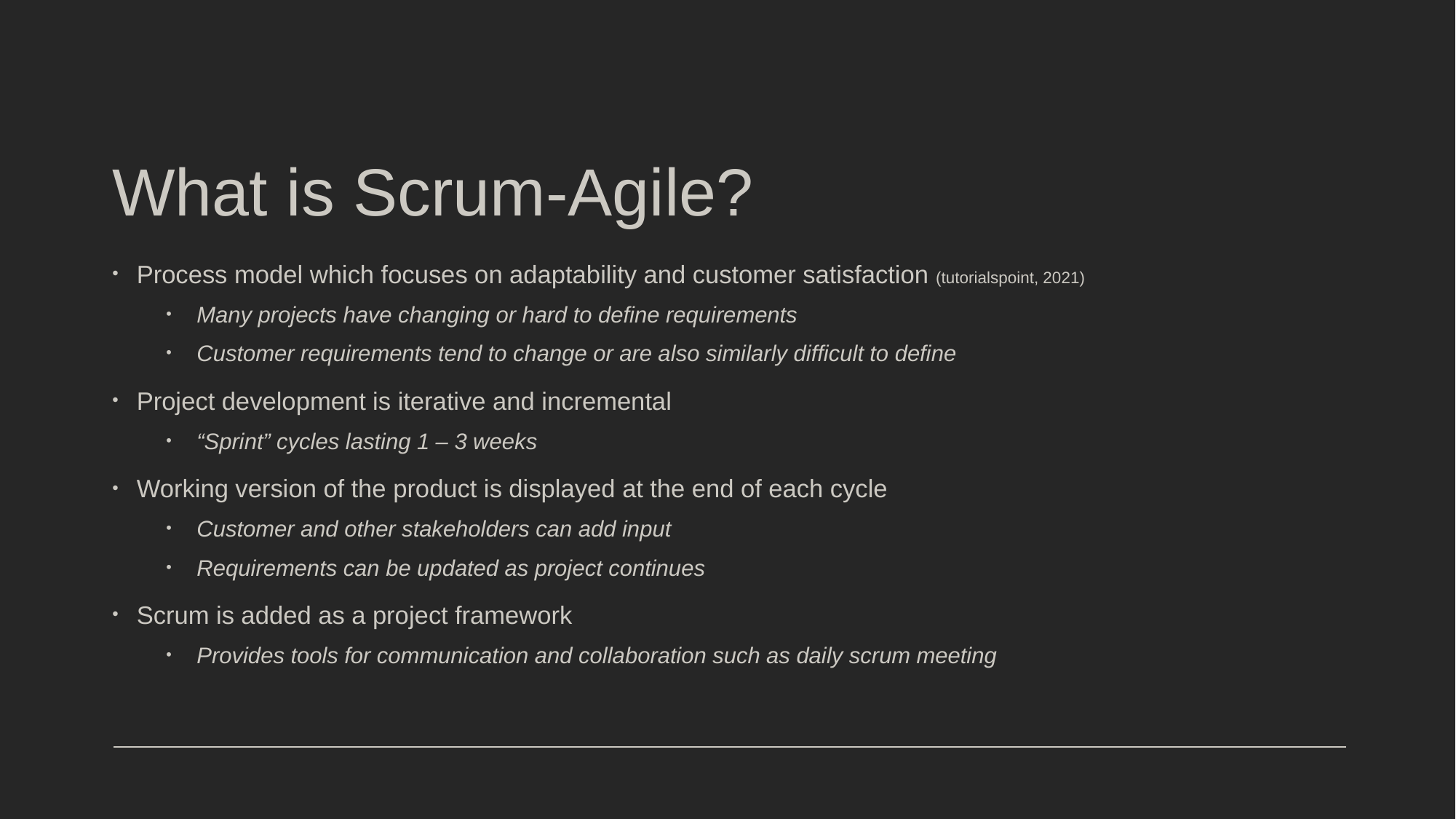

# What is Scrum-Agile?
Process model which focuses on adaptability and customer satisfaction (tutorialspoint, 2021)
Many projects have changing or hard to define requirements
Customer requirements tend to change or are also similarly difficult to define
Project development is iterative and incremental
“Sprint” cycles lasting 1 – 3 weeks
Working version of the product is displayed at the end of each cycle
Customer and other stakeholders can add input
Requirements can be updated as project continues
Scrum is added as a project framework
Provides tools for communication and collaboration such as daily scrum meeting